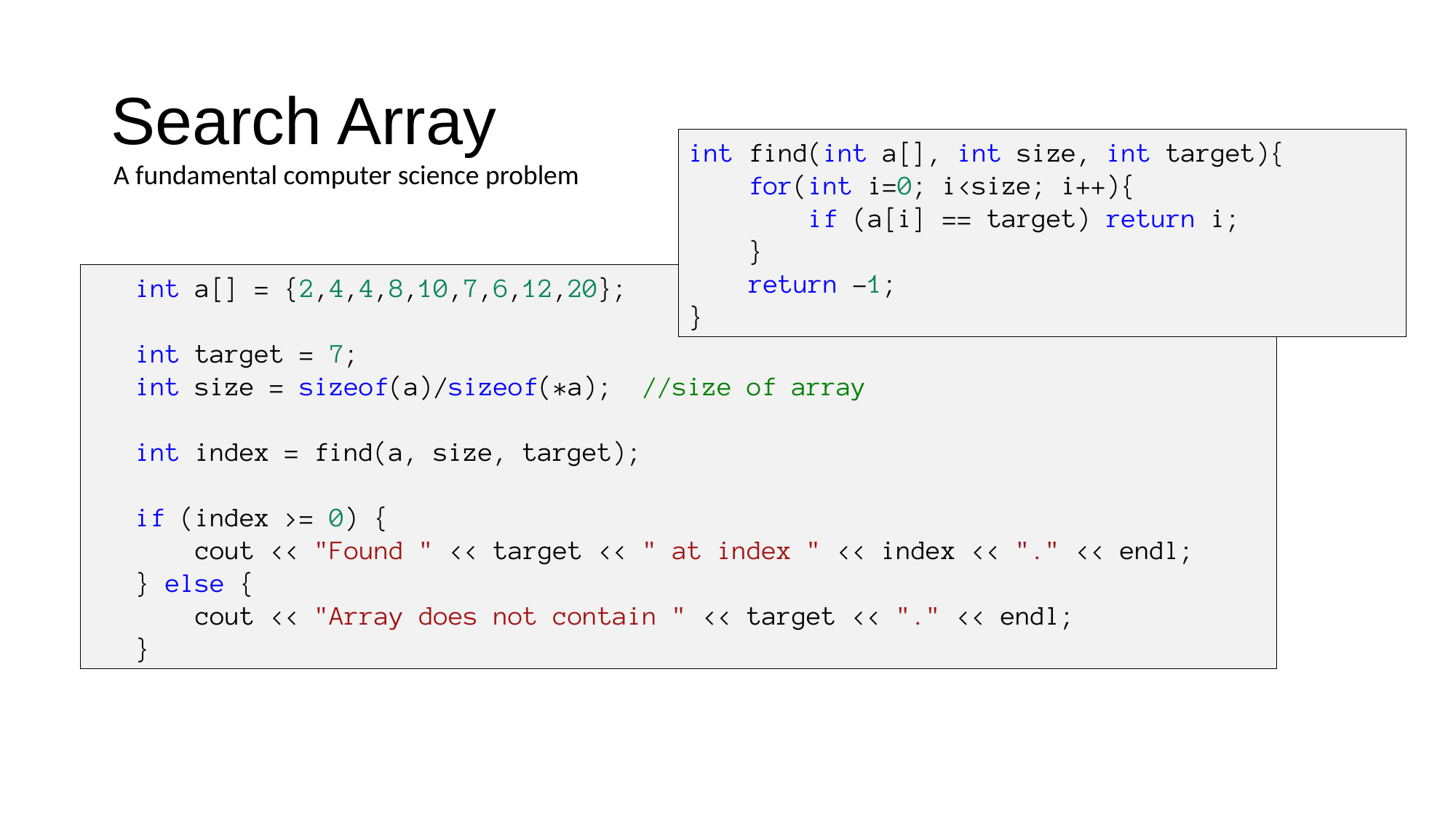

# Search Array
int find(int a[], int size, int target){
    for(int i=0; i<size; i++){
        if (a[i] == target) return i;
    }
    return -1;
}
A fundamental computer science problem
   int a[] = {2,4,4,8,10,7,6,12,20};

   int target = 7;
   int size = sizeof(a)/sizeof(*a);  //size of array
   int index = find(a, size, target);
   if (index >= 0) {
       cout << "Found " << target << " at index " << index << "." << endl;
   } else {
       cout << "Array does not contain " << target << "." << endl;
   }